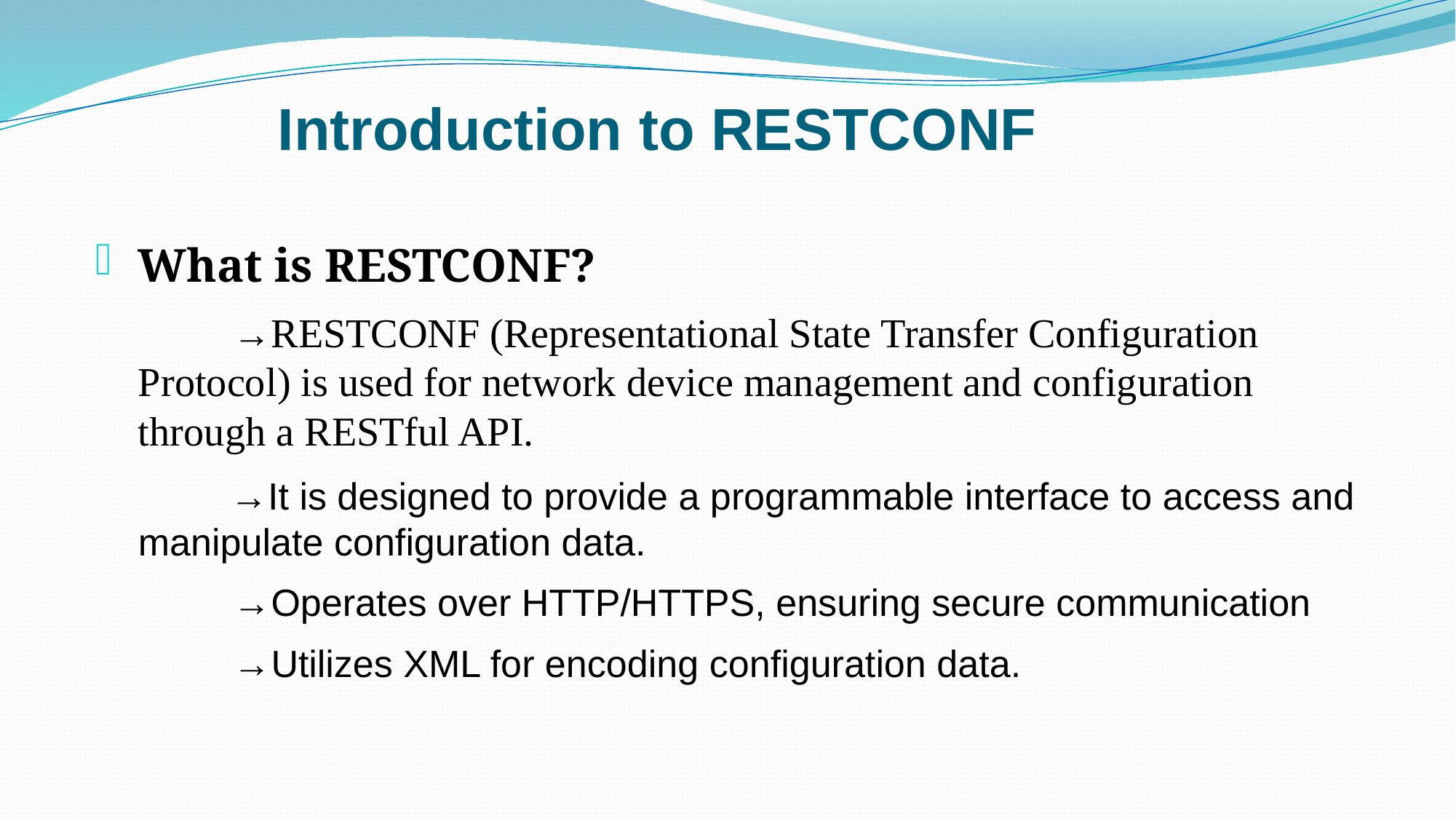

# Introduction to RESTCONF
What is RESTCONF?
         →RESTCONF (Representational State Transfer Configuration Protocol) is used for network device management and configuration through a RESTful API.
         →It is designed to provide a programmable interface to access and manipulate configuration data.
         →Operates over HTTP/HTTPS, ensuring secure communication
         →Utilizes XML for encoding configuration data.